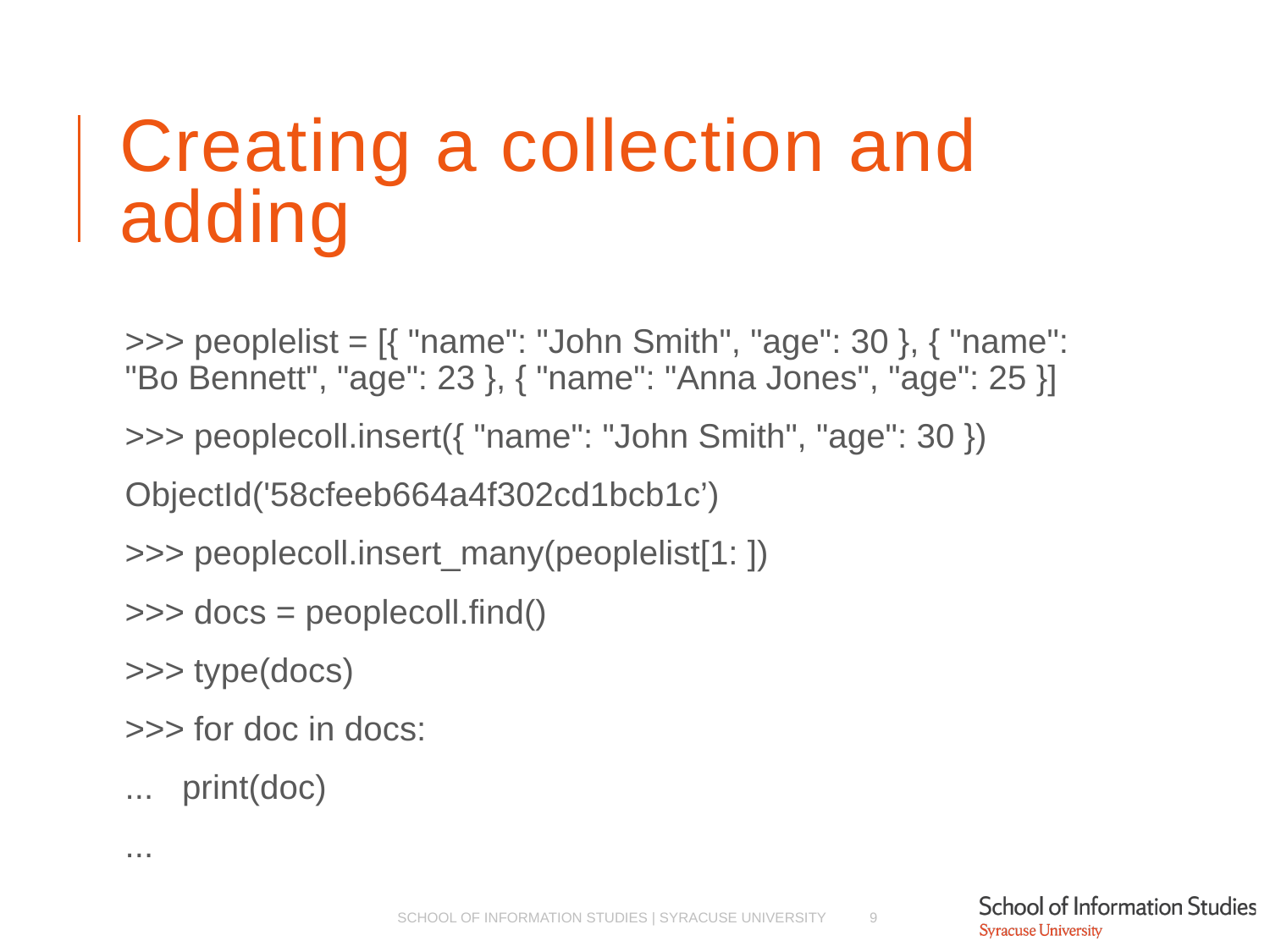

# Creating a collection and adding
>>> peoplelist = [{ "name": "John Smith", "age": 30 }, { "name": "Bo Bennett", "age": 23 }, { "name": "Anna Jones", "age": 25 }]
>>> peoplecoll.insert({ "name": "John Smith", "age": 30 })
ObjectId('58cfeeb664a4f302cd1bcb1c’)
>>> peoplecoll.insert_many(peoplelist[1: ])
>>> docs = peoplecoll.find()
>>> type(docs)
>>> for doc in docs:
...   print(doc)
...

School of Information Studies | Syracuse University
9